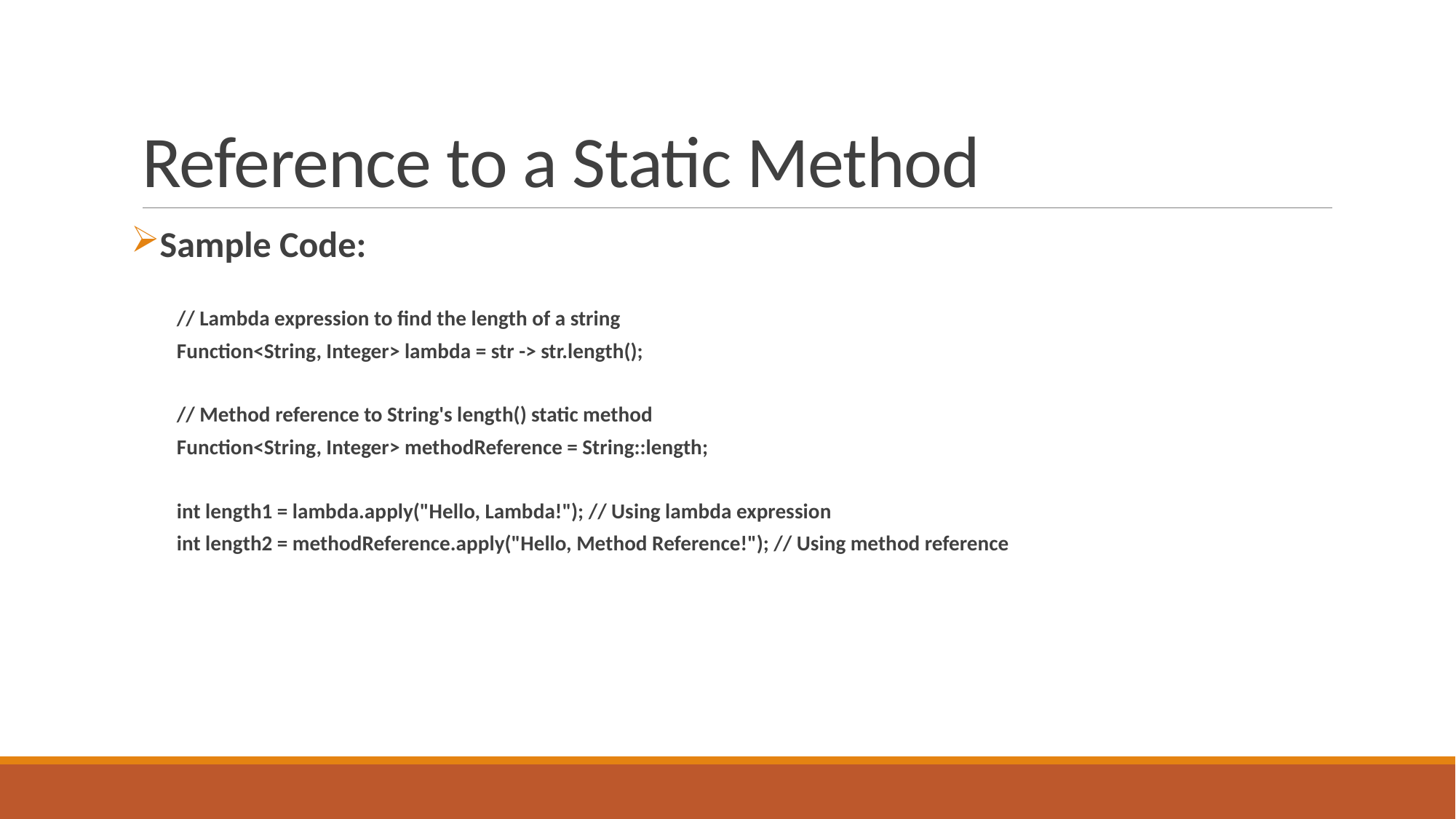

# Reference to a Static Method
Sample Code:
// Lambda expression to find the length of a string
Function<String, Integer> lambda = str -> str.length();

// Method reference to String's length() static method
Function<String, Integer> methodReference = String::length;

int length1 = lambda.apply("Hello, Lambda!"); // Using lambda expression
int length2 = methodReference.apply("Hello, Method Reference!"); // Using method reference